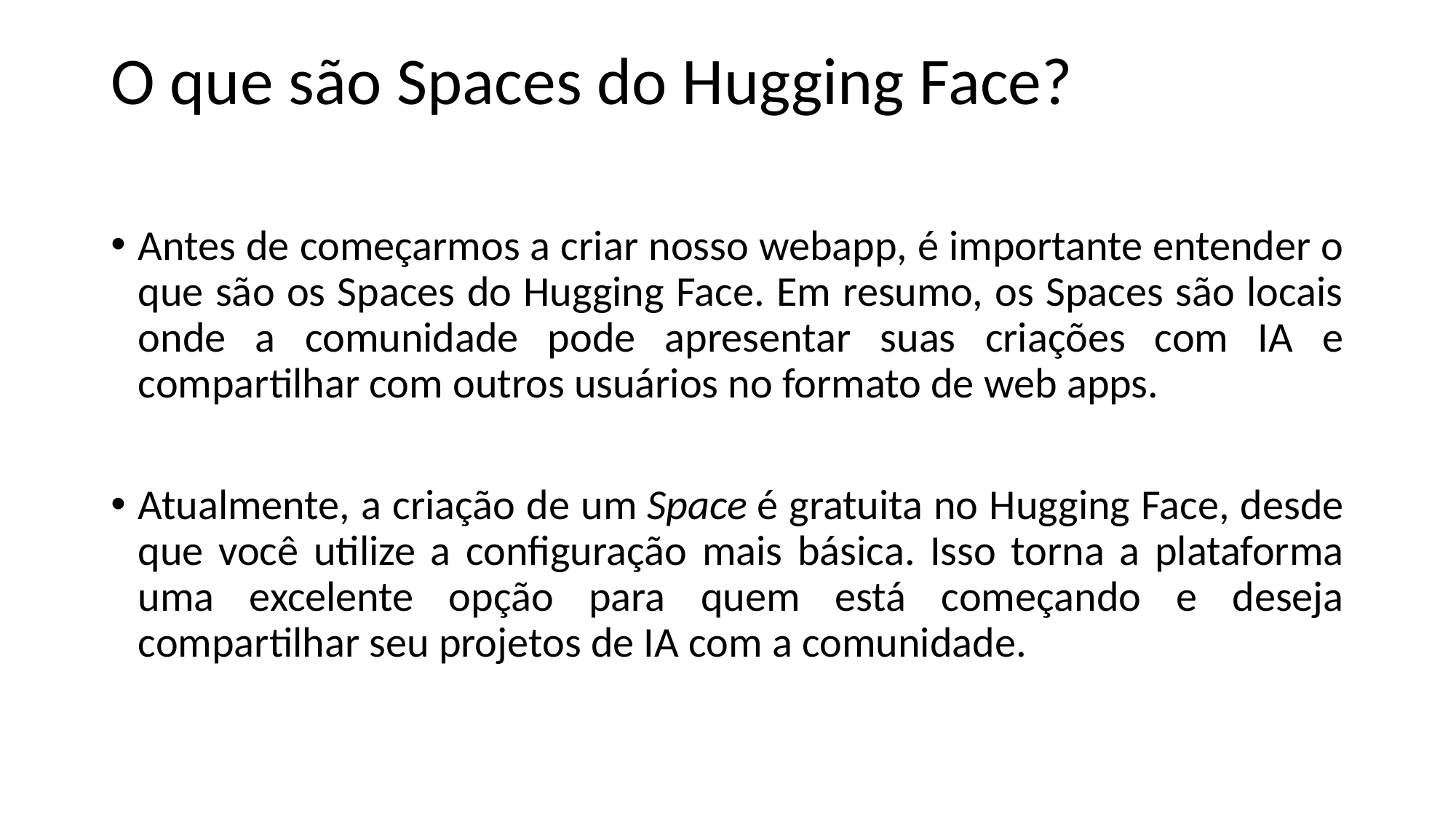

# O que são Spaces do Hugging Face?
Antes de começarmos a criar nosso webapp, é importante entender o que são os Spaces do Hugging Face. Em resumo, os Spaces são locais onde a comunidade pode apresentar suas criações com IA e compartilhar com outros usuários no formato de web apps.

Atualmente, a criação de um Space é gratuita no Hugging Face, desde que você utilize a configuração mais básica. Isso torna a plataforma uma excelente opção para quem está começando e deseja compartilhar seu projetos de IA com a comunidade.